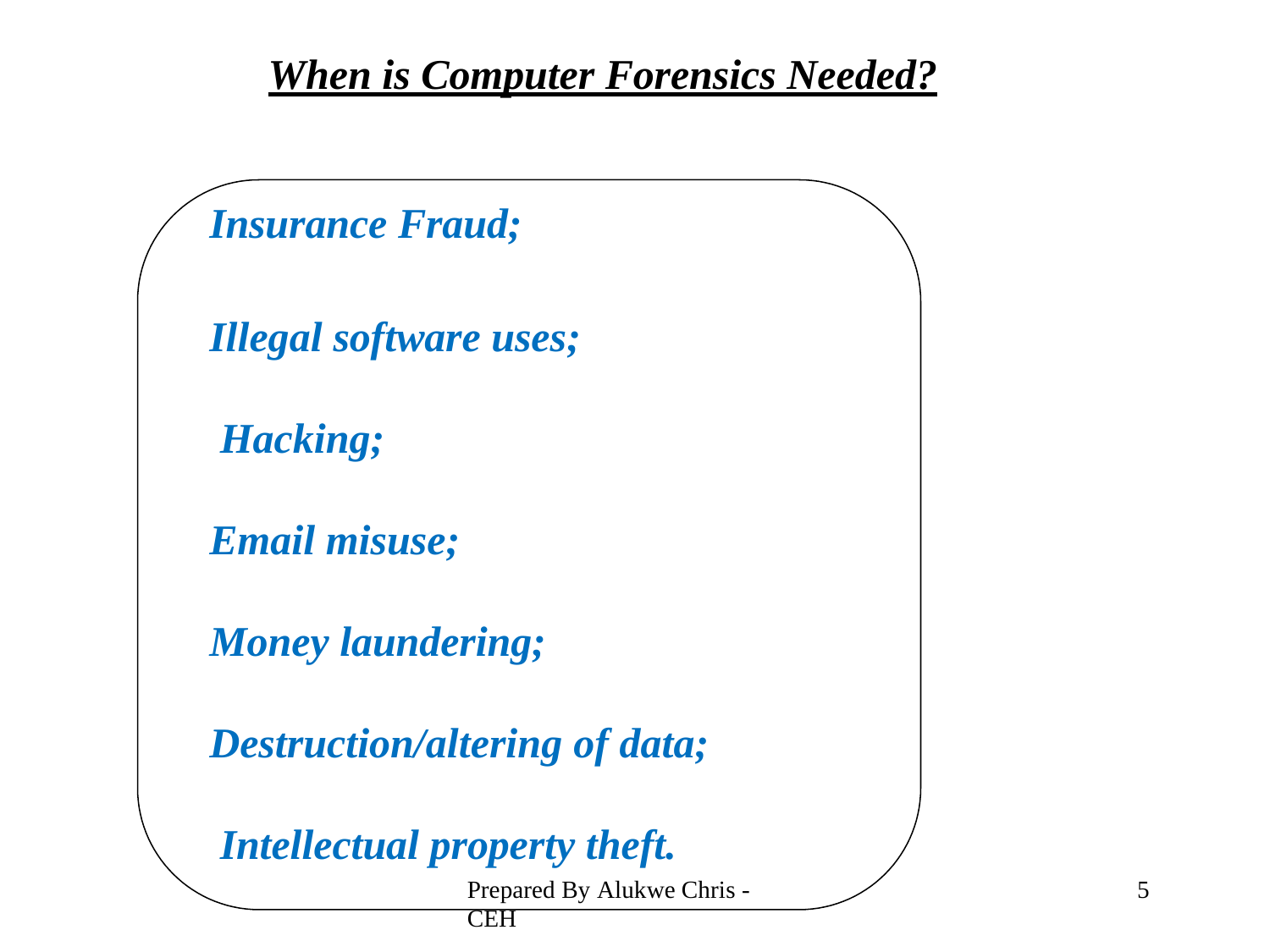

# When is Computer Forensics Needed?

Insurance Fraud;
Illegal software uses;  Hacking;
Email misuse;  Money laundering;
Destruction/altering of data;  Intellectual property theft.
Prepared By Alukwe Chris - CEH
5